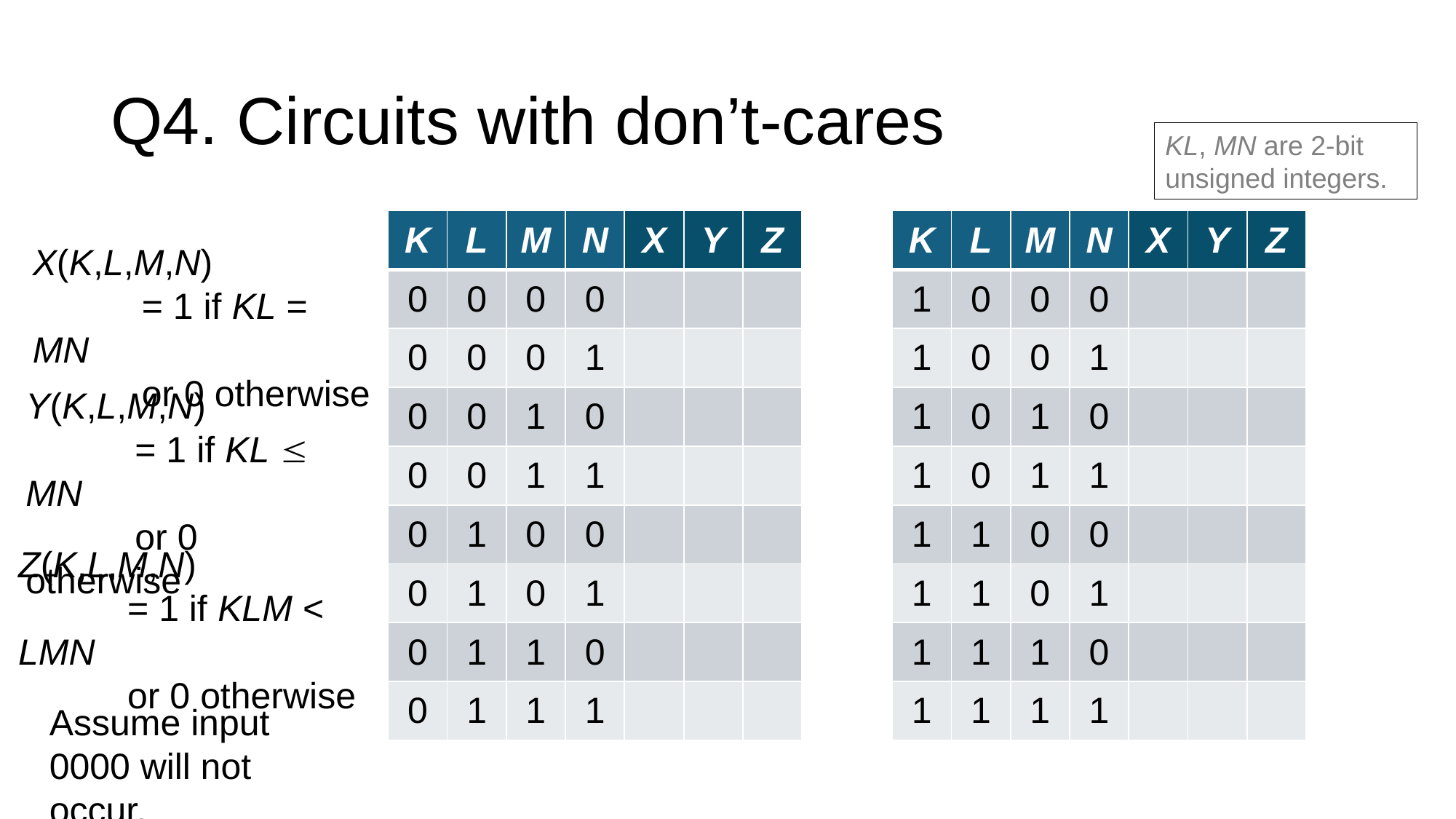

# Q4. Circuits with don’t-cares
KL, MN are 2-bit unsigned integers.
| K | L | M | N | X | Y | Z |
| --- | --- | --- | --- | --- | --- | --- |
| 0 | 0 | 0 | 0 |  |  |  |
| 0 | 0 | 0 | 1 |  |  |  |
| 0 | 0 | 1 | 0 |  |  |  |
| 0 | 0 | 1 | 1 |  |  |  |
| 0 | 1 | 0 | 0 |  |  |  |
| 0 | 1 | 0 | 1 |  |  |  |
| 0 | 1 | 1 | 0 |  |  |  |
| 0 | 1 | 1 | 1 |  |  |  |
| K | L | M | N | X | Y | Z |
| --- | --- | --- | --- | --- | --- | --- |
| 1 | 0 | 0 | 0 |  |  |  |
| 1 | 0 | 0 | 1 |  |  |  |
| 1 | 0 | 1 | 0 |  |  |  |
| 1 | 0 | 1 | 1 |  |  |  |
| 1 | 1 | 0 | 0 |  |  |  |
| 1 | 1 | 0 | 1 |  |  |  |
| 1 | 1 | 1 | 0 |  |  |  |
| 1 | 1 | 1 | 1 |  |  |  |
X(K,L,M,N)
	= 1 if KL = MN
        	or 0 otherwise
Y(K,L,M,N)
	= 1 if KL ≤ MN
	or 0 otherwise
Z(K,L,M,N)
	= 1 if KLM < LMN
	or 0 otherwise
Assume input 0000 will not occur.